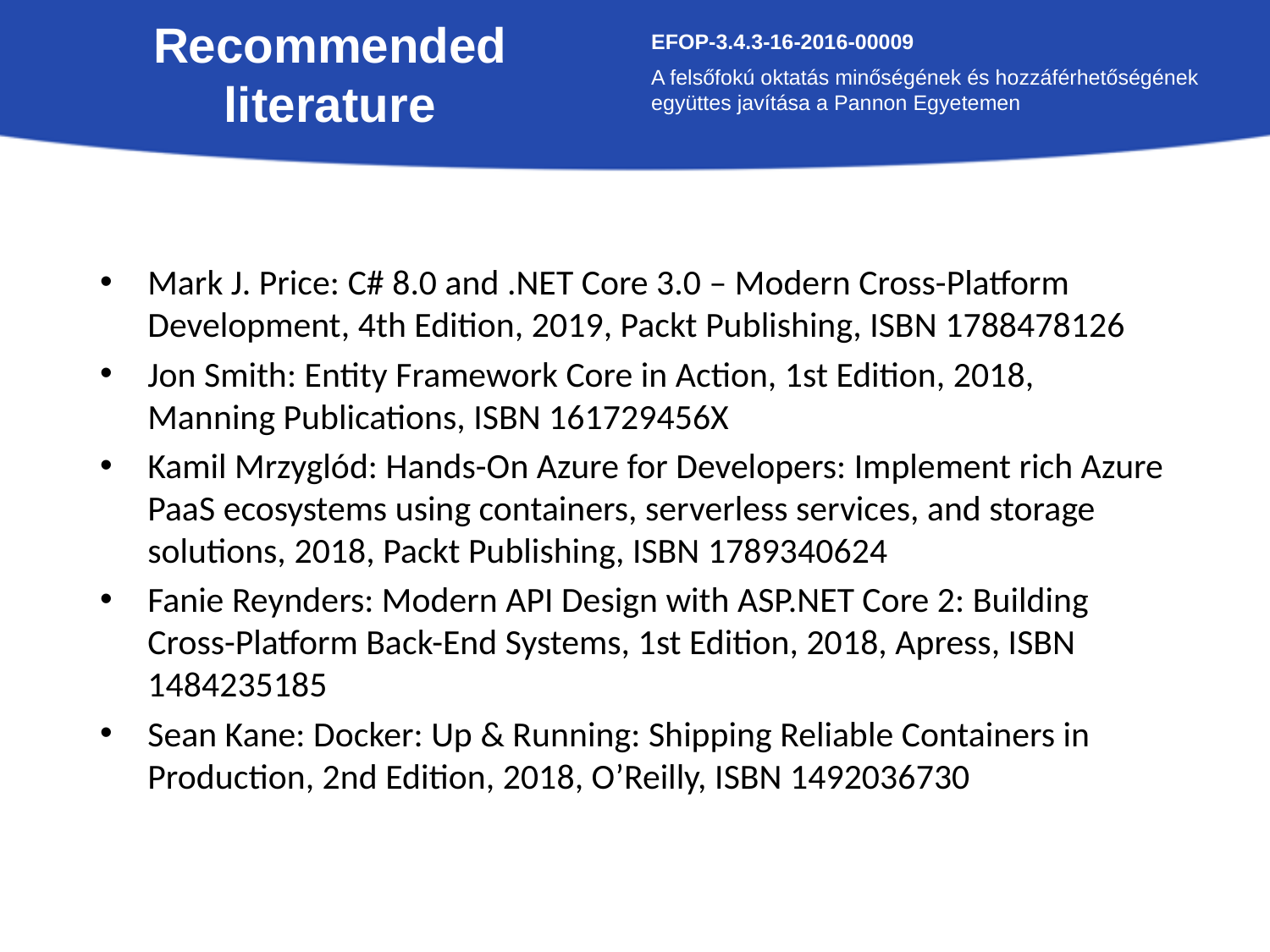

Recommended literature
EFOP-3.4.3-16-2016-00009
A felsőfokú oktatás minőségének és hozzáférhetőségének együttes javítása a Pannon Egyetemen
Mark J. Price: C# 8.0 and .NET Core 3.0 – Modern Cross-Platform Development, 4th Edition, 2019, Packt Publishing, ISBN 1788478126
Jon Smith: Entity Framework Core in Action, 1st Edition, 2018, Manning Publications, ISBN 161729456X
Kamil Mrzyglód: Hands-On Azure for Developers: Implement rich Azure PaaS ecosystems using containers, serverless services, and storage solutions, 2018, Packt Publishing, ISBN 1789340624
Fanie Reynders: Modern API Design with ASP.NET Core 2: Building Cross-Platform Back-End Systems, 1st Edition, 2018, Apress, ISBN 1484235185
Sean Kane: Docker: Up & Running: Shipping Reliable Containers in Production, 2nd Edition, 2018, O’Reilly, ISBN 1492036730